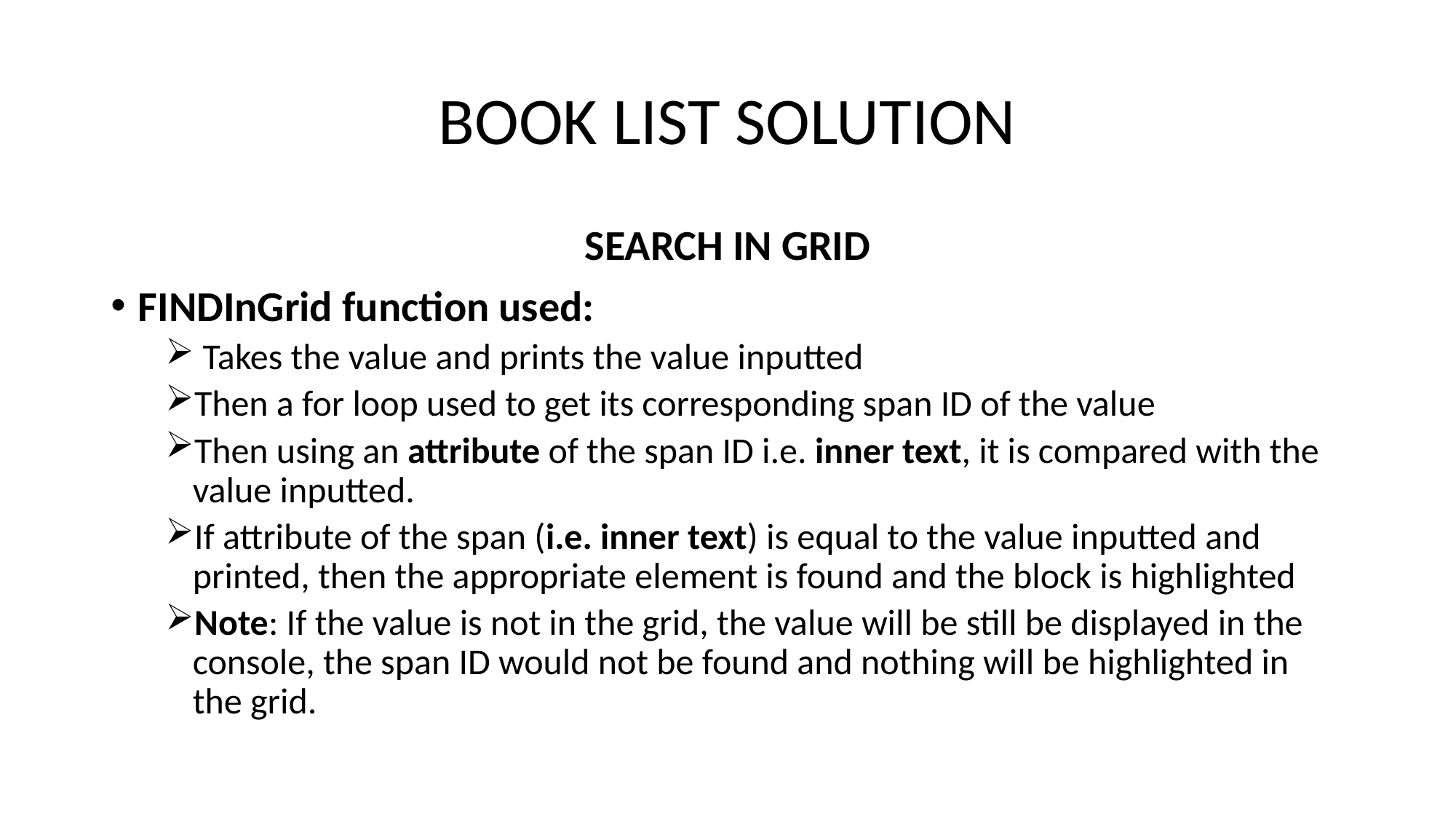

# BOOK LIST SOLUTION
SEARCH IN GRID
FINDInGrid function used:
 Takes the value and prints the value inputted
Then a for loop used to get its corresponding span ID of the value
Then using an attribute of the span ID i.e. inner text, it is compared with the value inputted.
If attribute of the span (i.e. inner text) is equal to the value inputted and printed, then the appropriate element is found and the block is highlighted
Note: If the value is not in the grid, the value will be still be displayed in the console, the span ID would not be found and nothing will be highlighted in the grid.